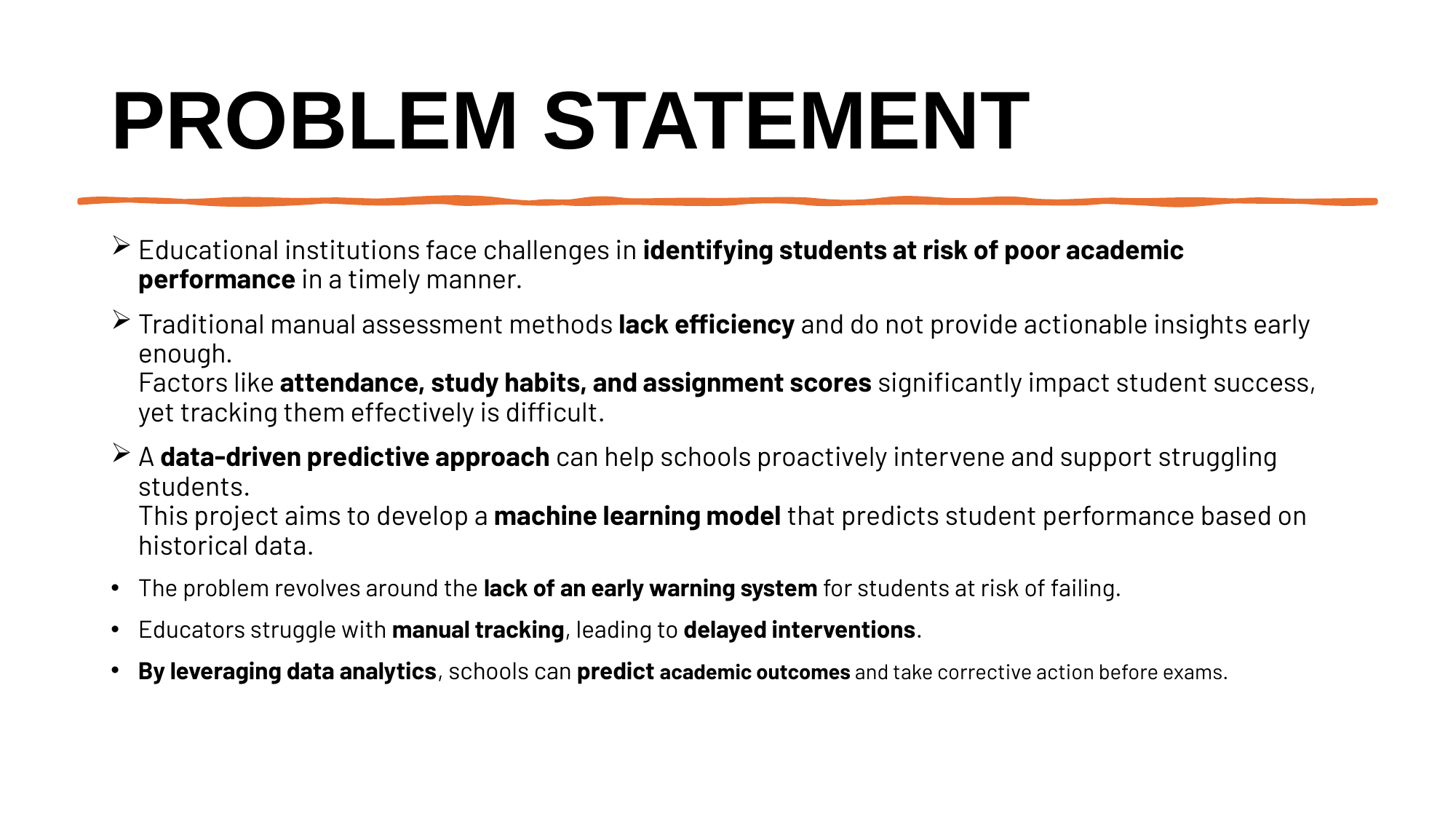

# Problem Statement

Educational institutions face challenges in identifying students at risk of poor academic performance in a timely manner.
Traditional manual assessment methods lack efficiency and do not provide actionable insights early enough.
Factors like attendance, study habits, and assignment scores significantly impact student success, yet tracking them effectively is difficult.
A data-driven predictive approach can help schools proactively intervene and support struggling students.
This project aims to develop a machine learning model that predicts student performance based on historical data.
The problem revolves around the lack of an early warning system for students at risk of failing.
Educators struggle with manual tracking, leading to delayed interventions.
By leveraging data analytics, schools can predict academic outcomes and take corrective action before exams.